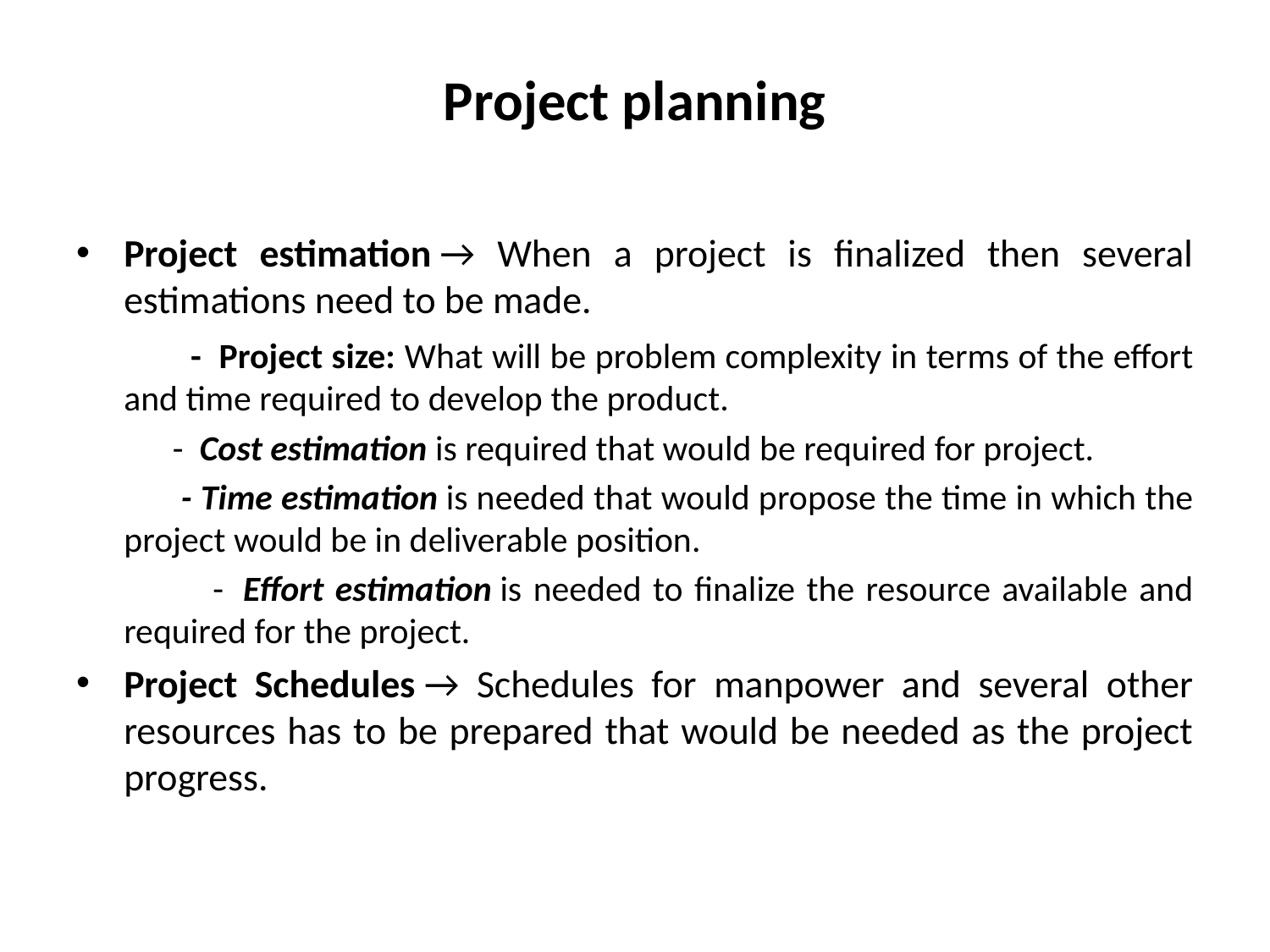

# Project planning
Project estimation → When a project is finalized then several estimations need to be made.
            -  Project size: What will be problem complexity in terms of the effort and time required to develop the product.
            -  Cost estimation is required that would be required for project.
            - Time estimation is needed that would propose the time in which the project would be in deliverable position.
            -  Effort estimation is needed to finalize the resource available and required for the project.
Project Schedules → Schedules for manpower and several other resources has to be prepared that would be needed as the project progress.